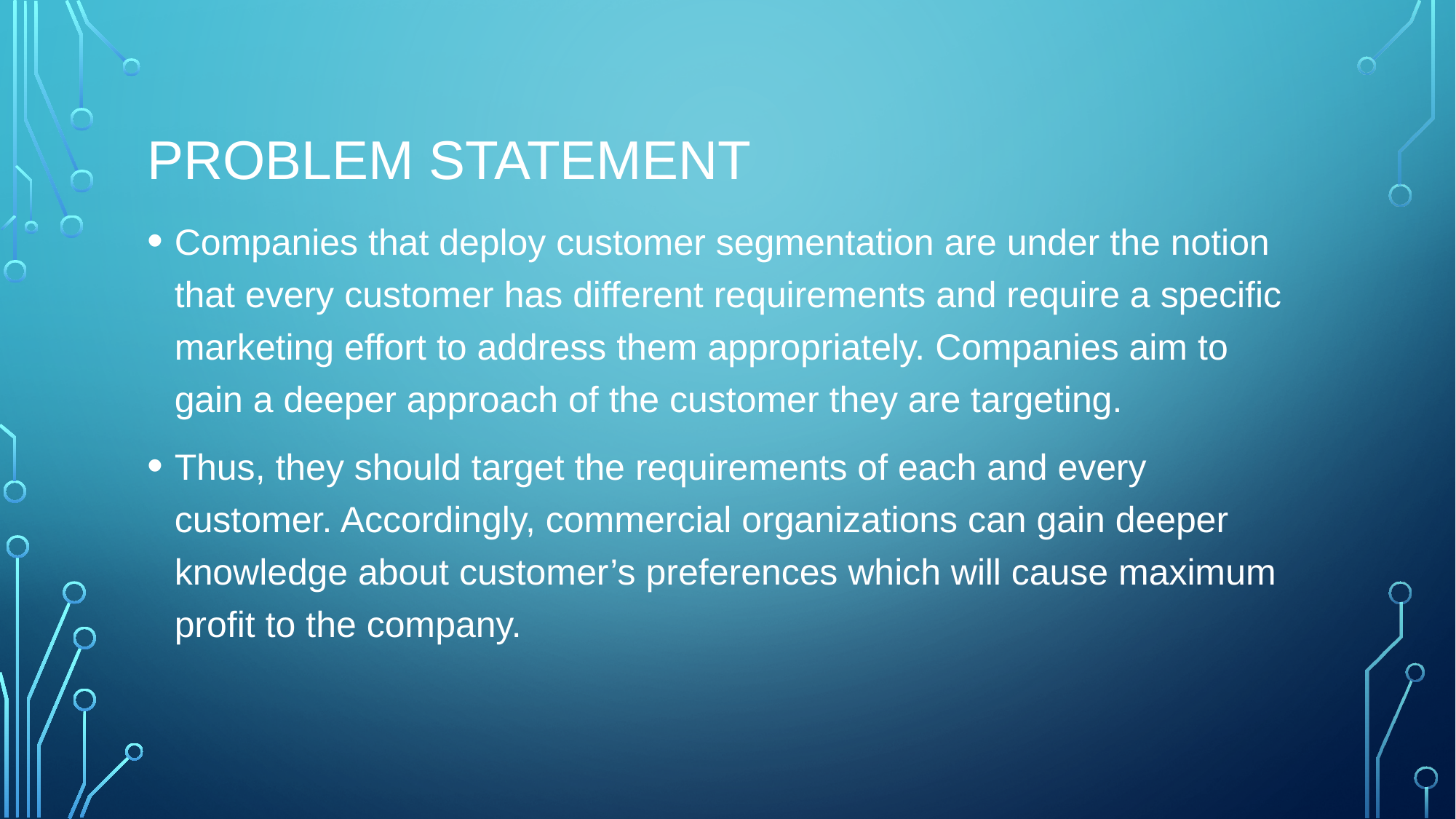

# Problem statement
Companies that deploy customer segmentation are under the notion that every customer has different requirements and require a specific marketing effort to address them appropriately. Companies aim to gain a deeper approach of the customer they are targeting.
Thus, they should target the requirements of each and every customer. Accordingly, commercial organizations can gain deeper knowledge about customer’s preferences which will cause maximum profit to the company.